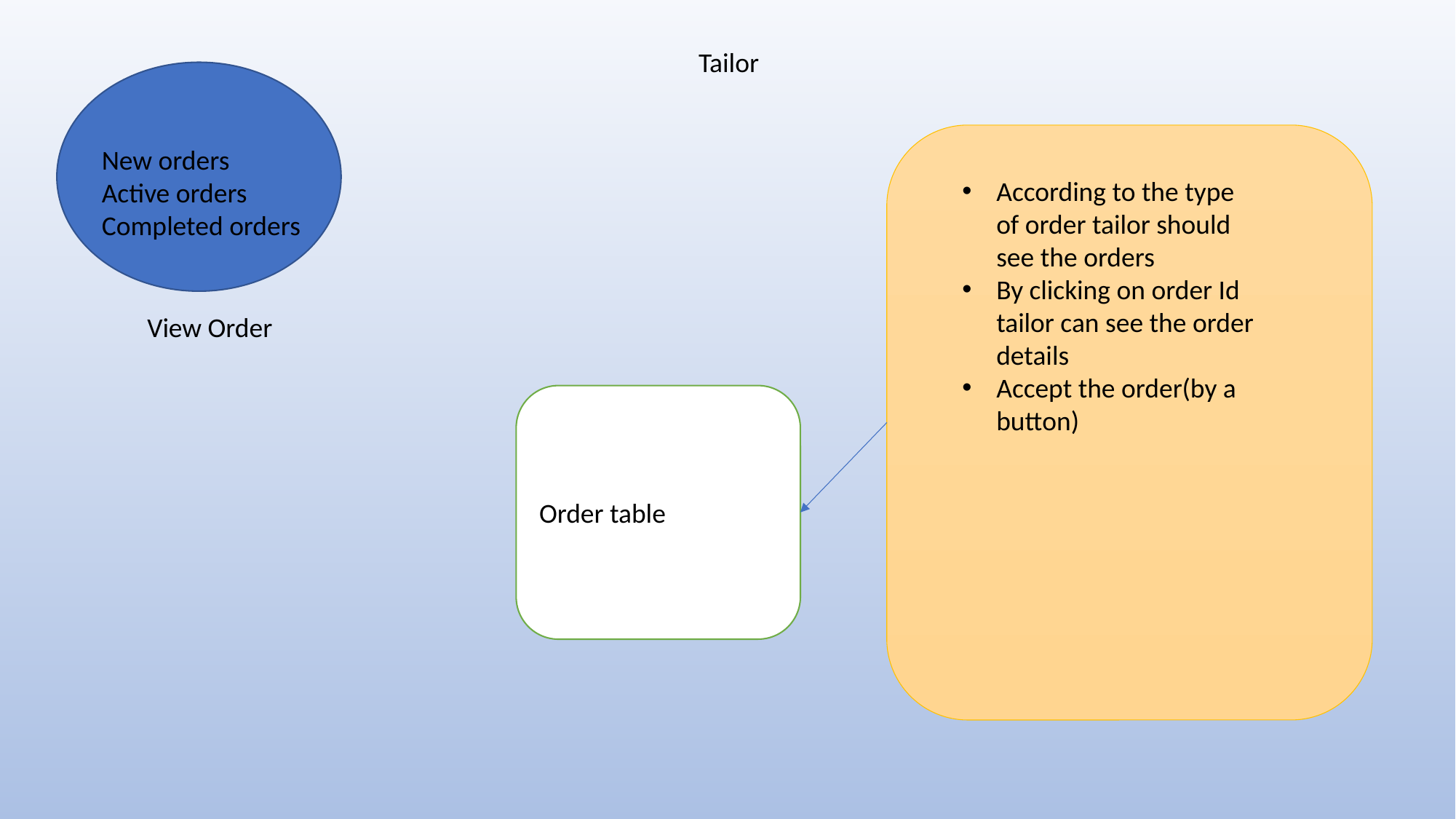

Tailor

New orders
Active orders
Completed orders
According to the type of order tailor should see the orders
By clicking on order Id tailor can see the order details
Accept the order(by a button)

View Order
Order table